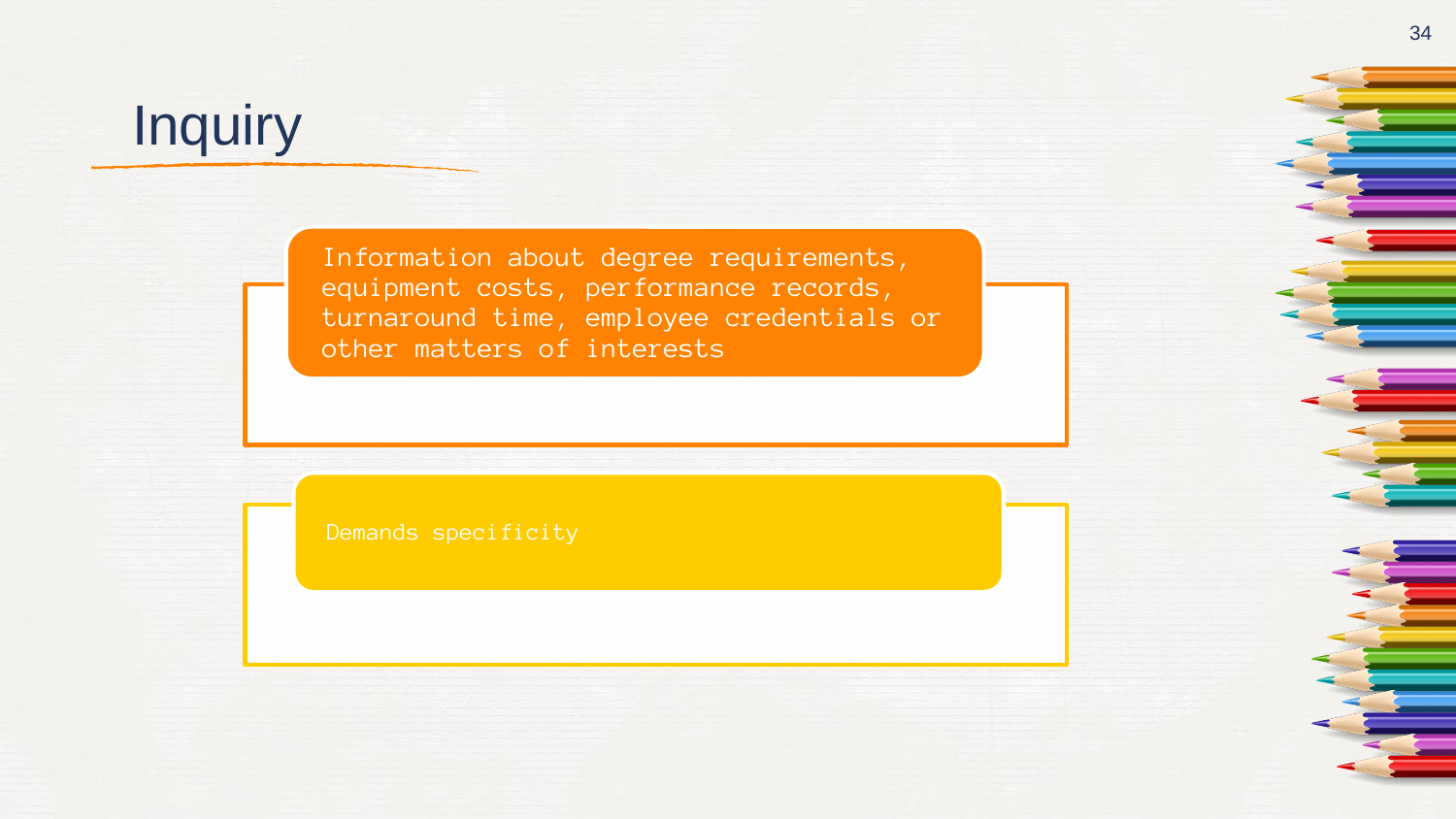

34
# Inquiry
Information about degree requirements, equipment costs, performance records, turnaround time, employee credentials or other matters of interests
Demands specificity